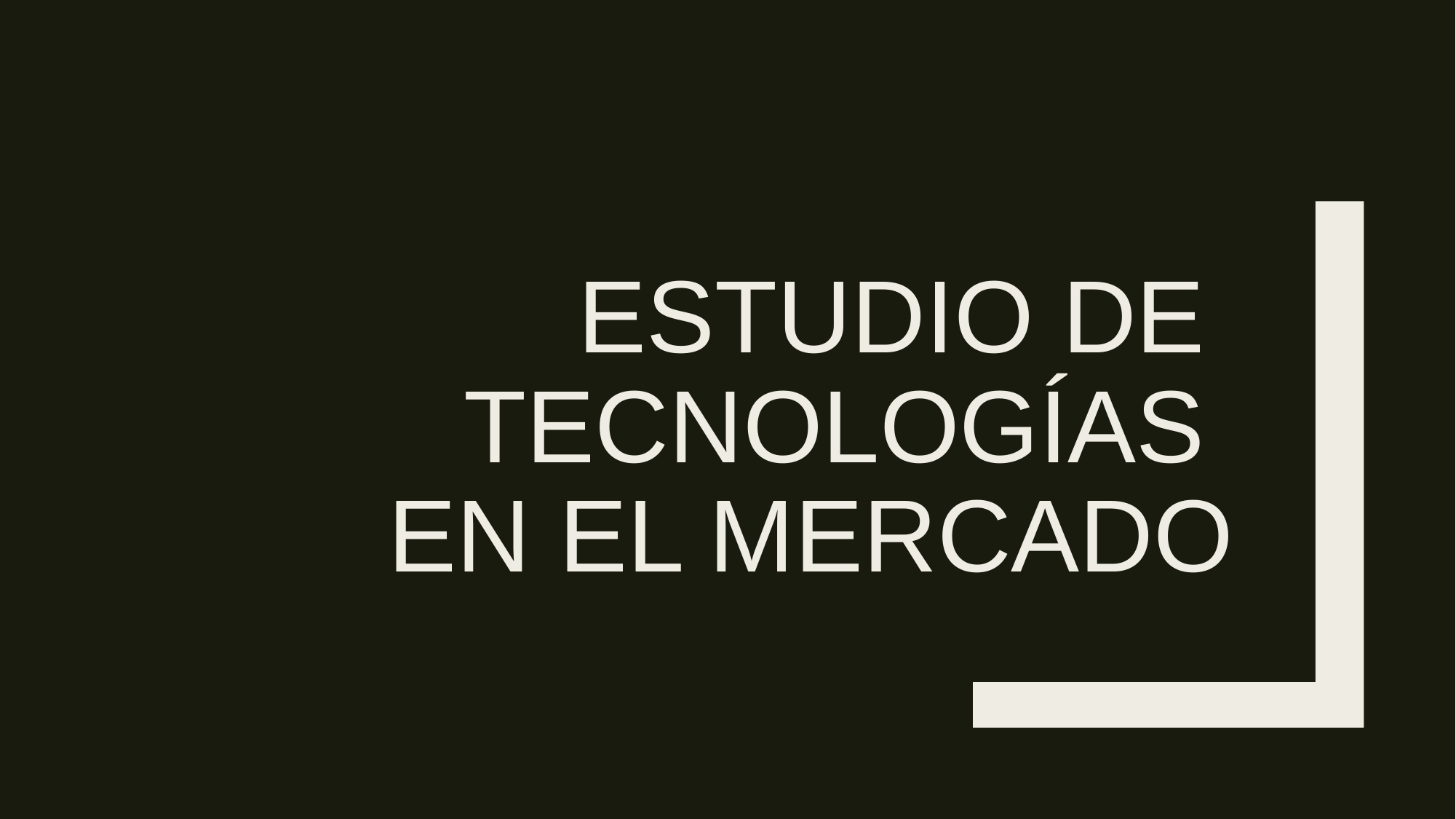

# Estudio de tecnologías en el mercado